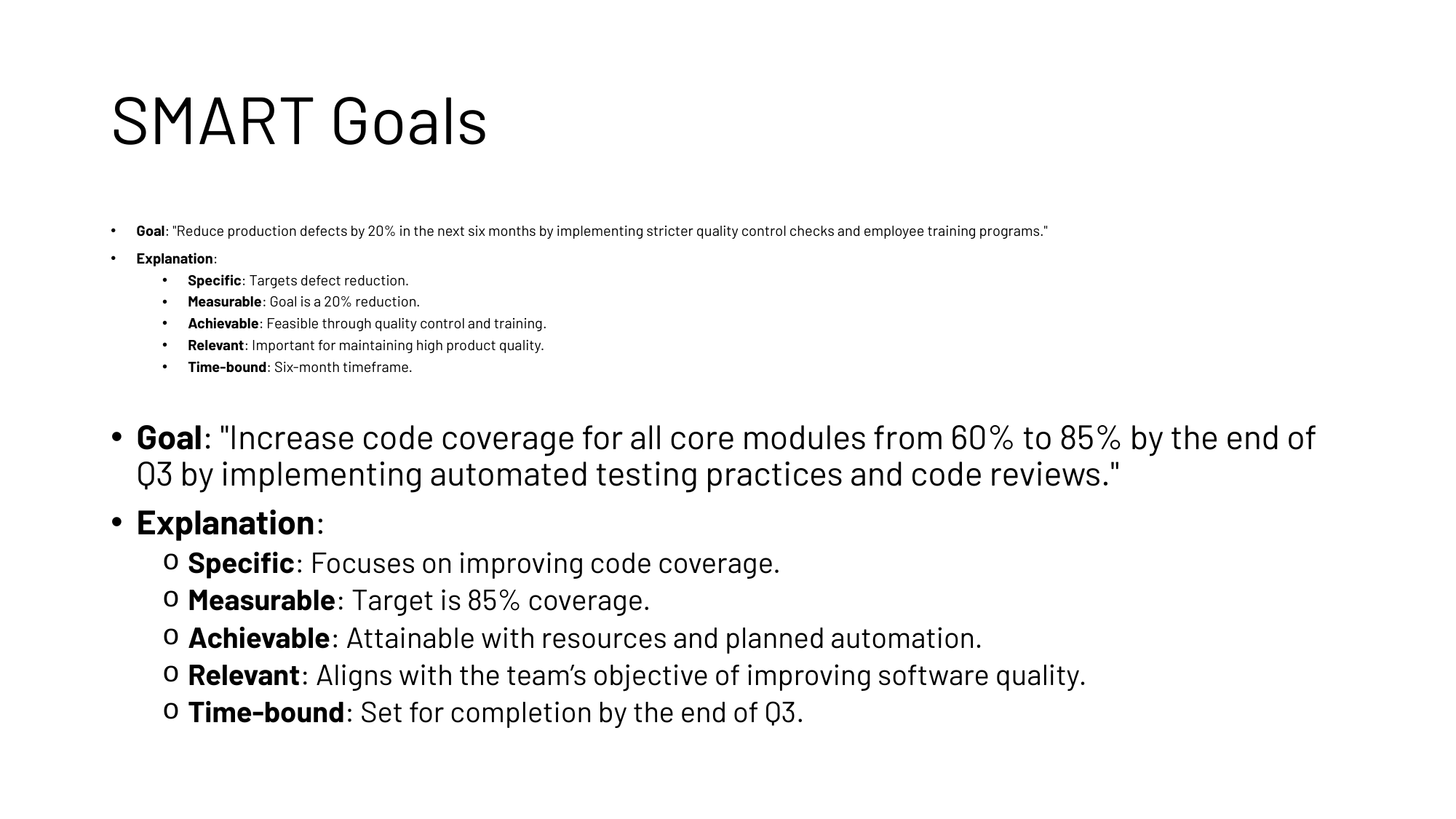

# SMART Goals
Goal: "Reduce production defects by 20% in the next six months by implementing stricter quality control checks and employee training programs."
Explanation:
Specific: Targets defect reduction.
Measurable: Goal is a 20% reduction.
Achievable: Feasible through quality control and training.
Relevant: Important for maintaining high product quality.
Time-bound: Six-month timeframe.

Goal: "Increase code coverage for all core modules from 60% to 85% by the end of Q3 by implementing automated testing practices and code reviews."
Explanation:
Specific: Focuses on improving code coverage.
Measurable: Target is 85% coverage.
Achievable: Attainable with resources and planned automation.
Relevant: Aligns with the team’s objective of improving software quality.
Time-bound: Set for completion by the end of Q3.